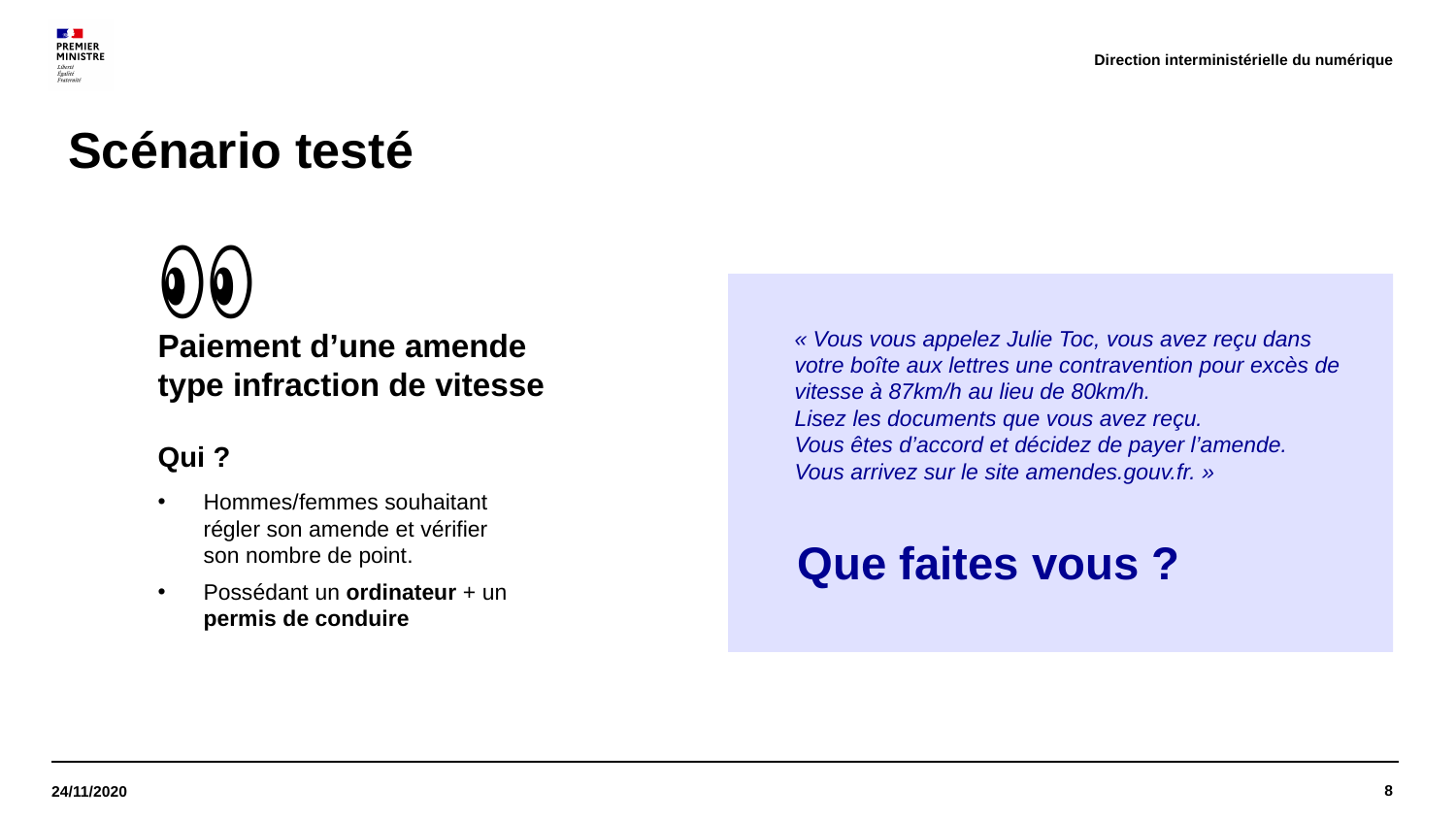

Direction interministérielle du numérique
# Scénario testé
👀

« Vous vous appelez Julie Toc, vous avez reçu dans votre boîte aux lettres une contravention pour excès de vitesse à 87km/h au lieu de 80km/h.
Lisez les documents que vous avez reçu.
Vous êtes d’accord et décidez de payer l’amende.
Vous arrivez sur le site amendes.gouv.fr. »
Paiement d’une amende type infraction de vitesse

Qui ?
Hommes/femmes souhaitant régler son amende et vérifier son nombre de point.
Possédant un ordinateur + un permis de conduire
Que faites vous ?
8
24/11/2020